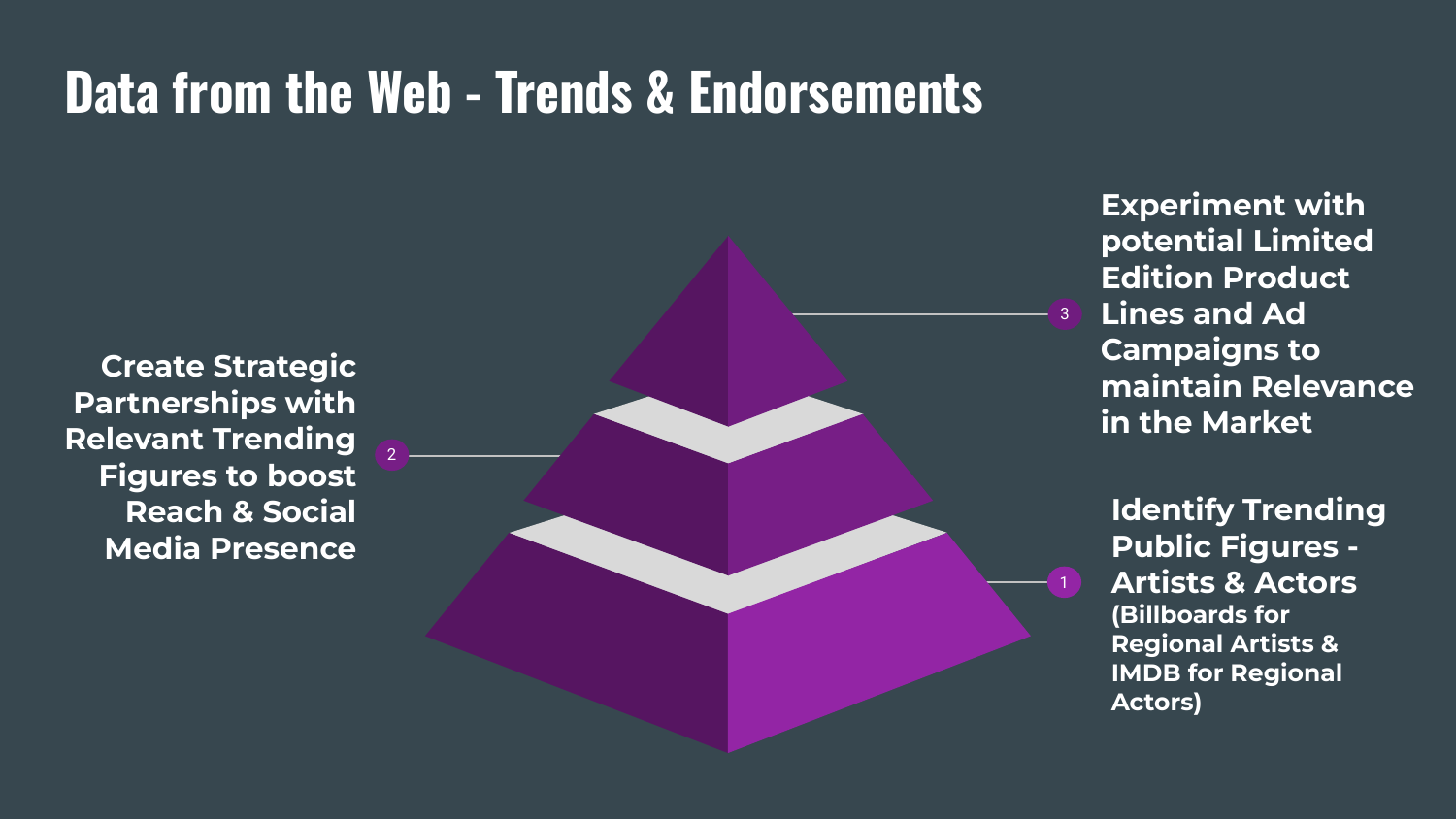

# Data from the Web - Trends & Endorsements
Experiment with potential Limited Edition Product Lines and Ad Campaigns to maintain Relevance in the Market
3

Create Strategic Partnerships with Relevant Trending Figures to boost Reach & Social Media Presence
2

Identify Trending Public Figures - Artists & Actors
(Billboards for Regional Artists & IMDB for Regional Actors)
1